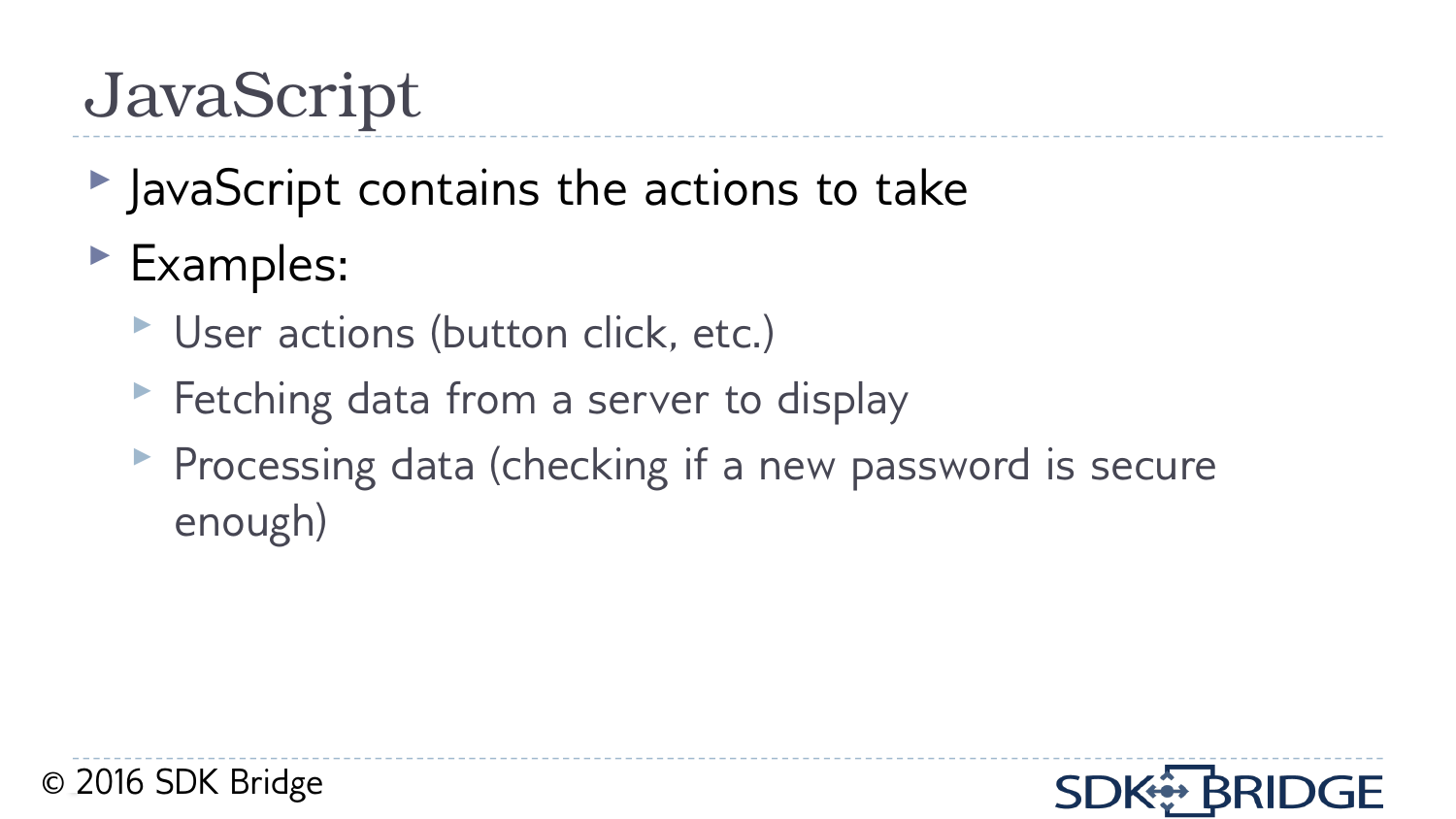

# JavaScript
JavaScript contains the actions to take
Examples:
User actions (button click, etc.)
Fetching data from a server to display
Processing data (checking if a new password is secure enough)